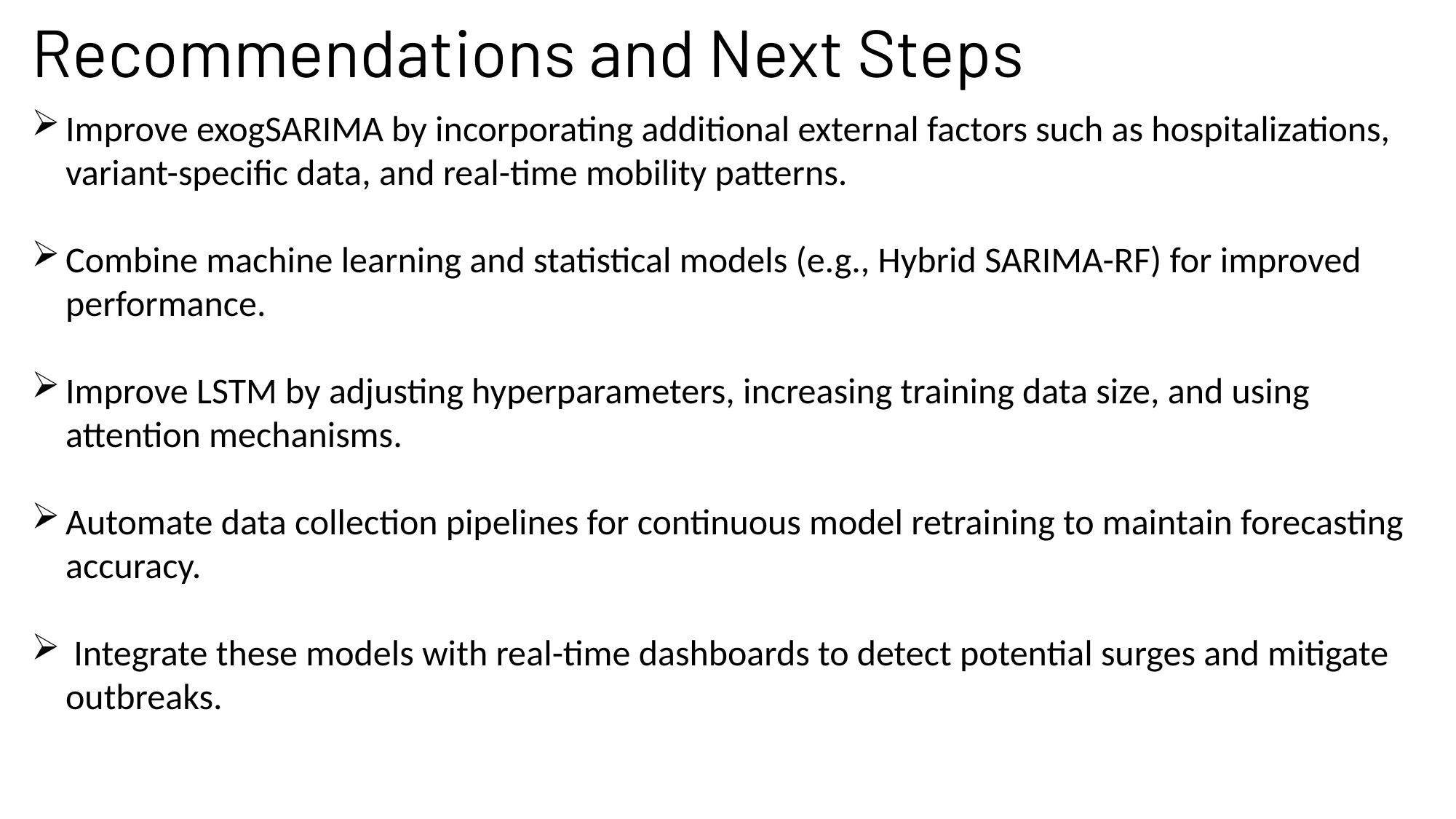

# Recommendations and Next Steps
Improve exogSARIMA by incorporating additional external factors such as hospitalizations, variant-specific data, and real-time mobility patterns.

Combine machine learning and statistical models (e.g., Hybrid SARIMA-RF) for improved performance.

Improve LSTM by adjusting hyperparameters, increasing training data size, and using attention mechanisms.

Automate data collection pipelines for continuous model retraining to maintain forecasting accuracy.

 Integrate these models with real-time dashboards to detect potential surges and mitigate outbreaks.